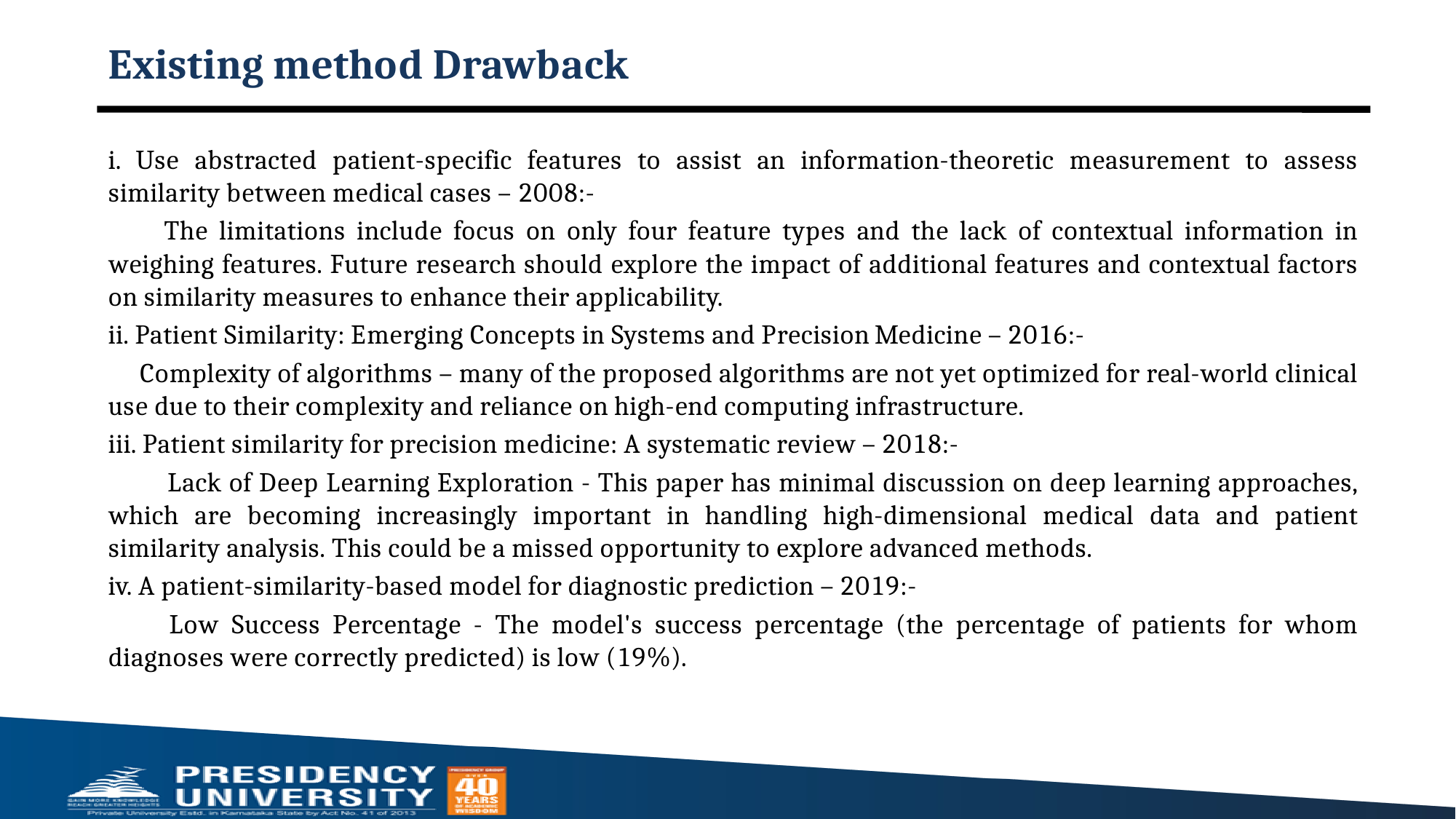

# Existing method Drawback
i. Use abstracted patient-specific features to assist an information-theoretic measurement to assess similarity between medical cases – 2008:-
     The limitations include focus on only four feature types and the lack of contextual information in weighing features. Future research should explore the impact of additional features and contextual factors on similarity measures to enhance their applicability.
ii. Patient Similarity: Emerging Concepts in Systems and Precision Medicine – 2016:-
     Complexity of algorithms – many of the proposed algorithms are not yet optimized for real-world clinical use due to their complexity and reliance on high-end computing infrastructure.
iii. Patient similarity for precision medicine: A systematic review – 2018:-
        Lack of Deep Learning Exploration - This paper has minimal discussion on deep learning approaches, which are becoming increasingly important in handling high-dimensional medical data and patient similarity analysis. This could be a missed opportunity to explore advanced methods.
iv. A patient-similarity-based model for diagnostic prediction – 2019:-
     Low Success Percentage - The model's success percentage (the percentage of patients for whom diagnoses were correctly predicted) is low (19%).